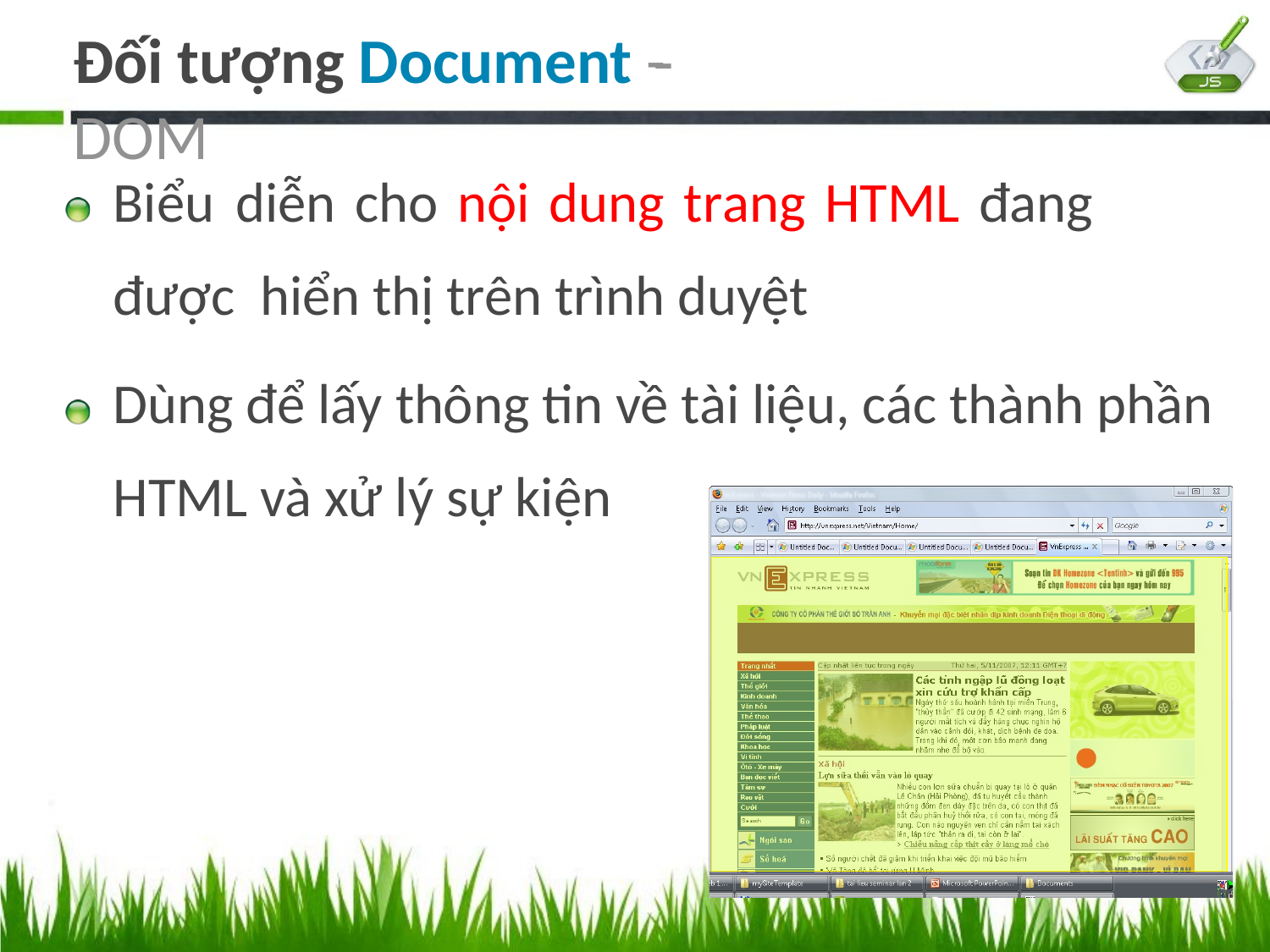

# Đối tượng Document -­‐ DOM
Biểu	diễn	cho	nội	dung	trang	HTML	đang	được  hiển thị trên trình duyệt
Dùng để lấy thông tin về tài liệu, các thành phần  HTML và xử lý sự kiện